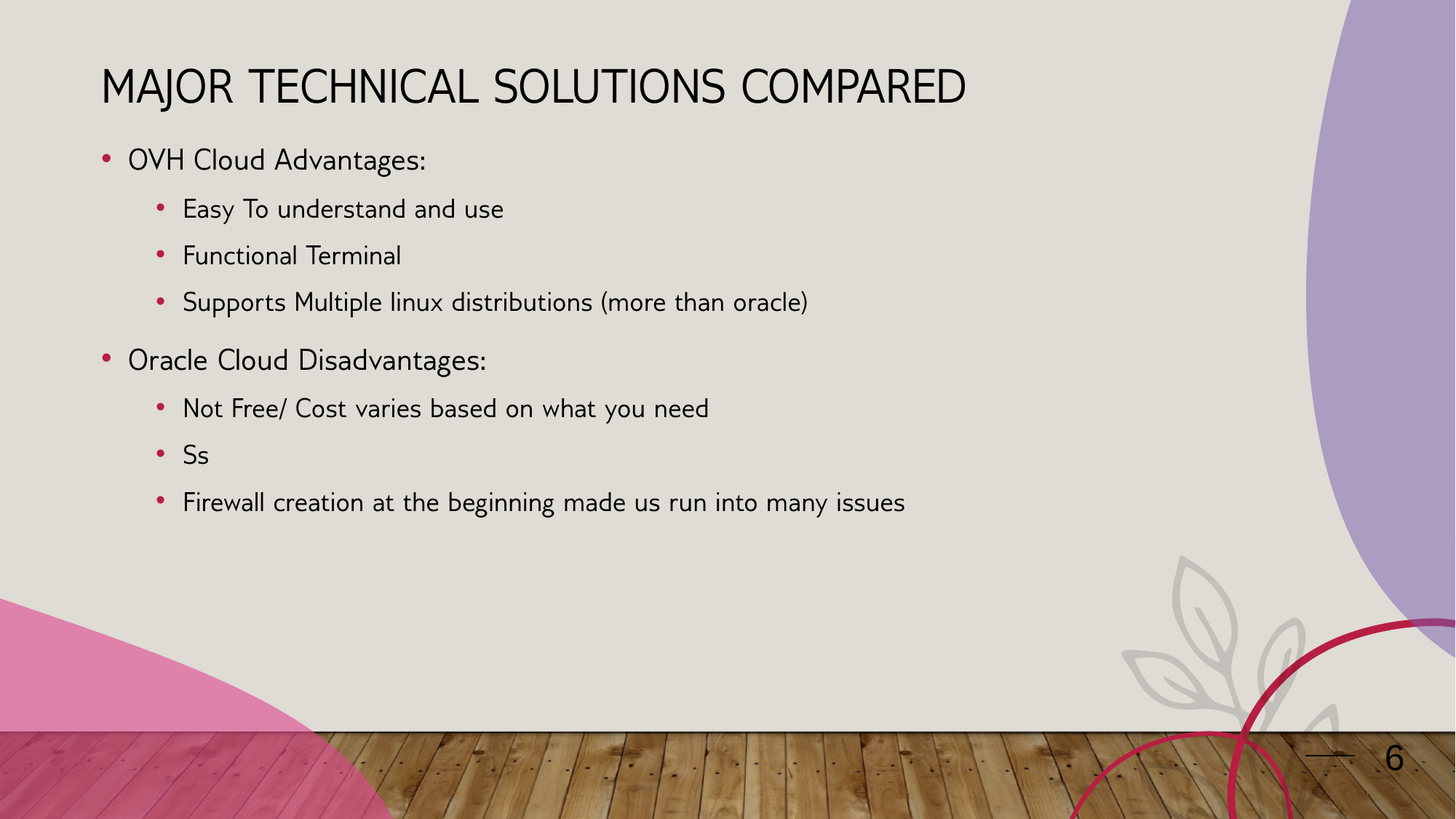

# Major technical solutions compared
OVH Cloud Advantages:
Easy To understand and use
Functional Terminal
Supports Multiple linux distributions (more than oracle)
Oracle Cloud Disadvantages:
Not Free/ Cost varies based on what you need
Ss
Firewall creation at the beginning made us run into many issues

6